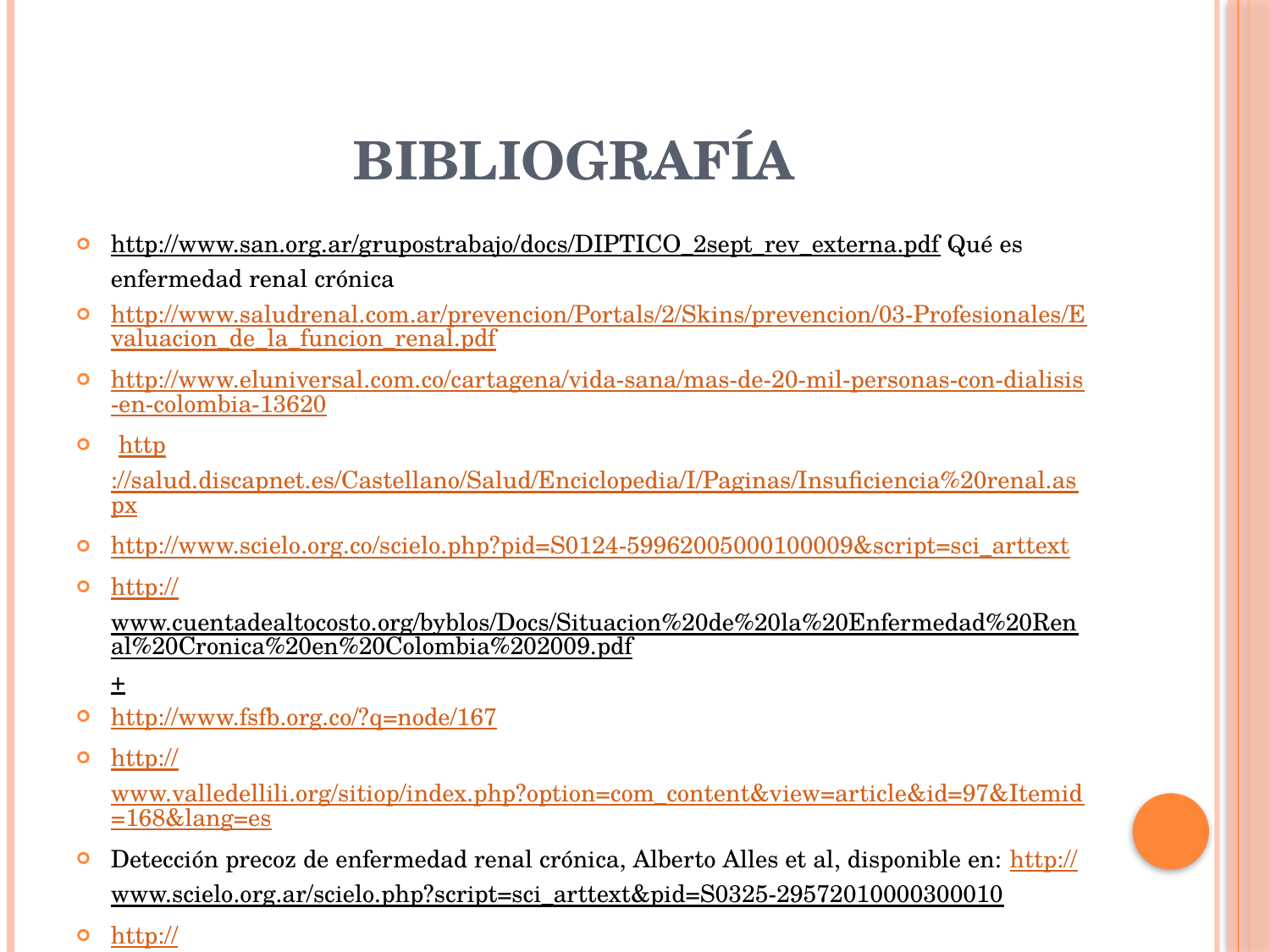

# BIBLIOGRAFÍA
http://www.san.org.ar/grupostrabajo/docs/DIPTICO_2sept_rev_externa.pdf Qué es enfermedad renal crónica
http://www.saludrenal.com.ar/prevencion/Portals/2/Skins/prevencion/03-Profesionales/Evaluacion_de_la_funcion_renal.pdf
http://www.eluniversal.com.co/cartagena/vida-sana/mas-de-20-mil-personas-con-dialisis-en-colombia-13620
 http://salud.discapnet.es/Castellano/Salud/Enciclopedia/I/Paginas/Insuficiencia%20renal.aspx
http://www.scielo.org.co/scielo.php?pid=S0124-59962005000100009&script=sci_arttext
http://www.cuentadealtocosto.org/byblos/Docs/Situacion%20de%20la%20Enfermedad%20Renal%20Cronica%20en%20Colombia%202009.pdf+
http://www.fsfb.org.co/?q=node/167
http://www.valledellili.org/sitiop/index.php?option=com_content&view=article&id=97&Itemid=168&lang=es
Detección precoz de enfermedad renal crónica, Alberto Alles et al, disponible en: http://www.scielo.org.ar/scielo.php?script=sci_arttext&pid=S0325-29572010000300010
http://www.colciencias.gov.co/noticias/presentaci-n-de-la-convocatoria-en-biotecnolog-y-salud